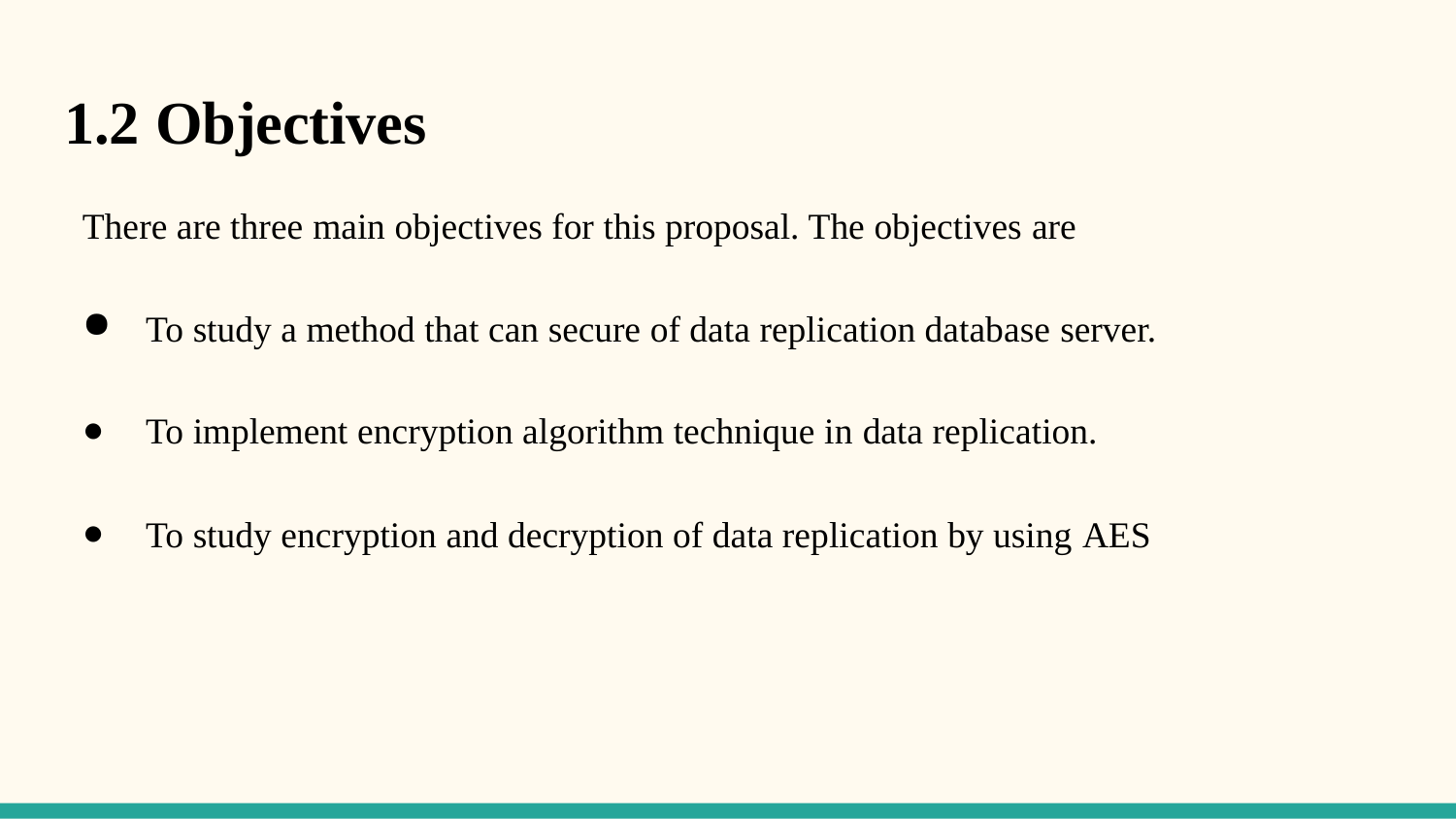

# 1.2 Objectives
There are three main objectives for this proposal. The objectives are

To study a method that can secure of data replication database server.

To implement encryption algorithm technique in data replication.

To study encryption and decryption of data replication by using AES